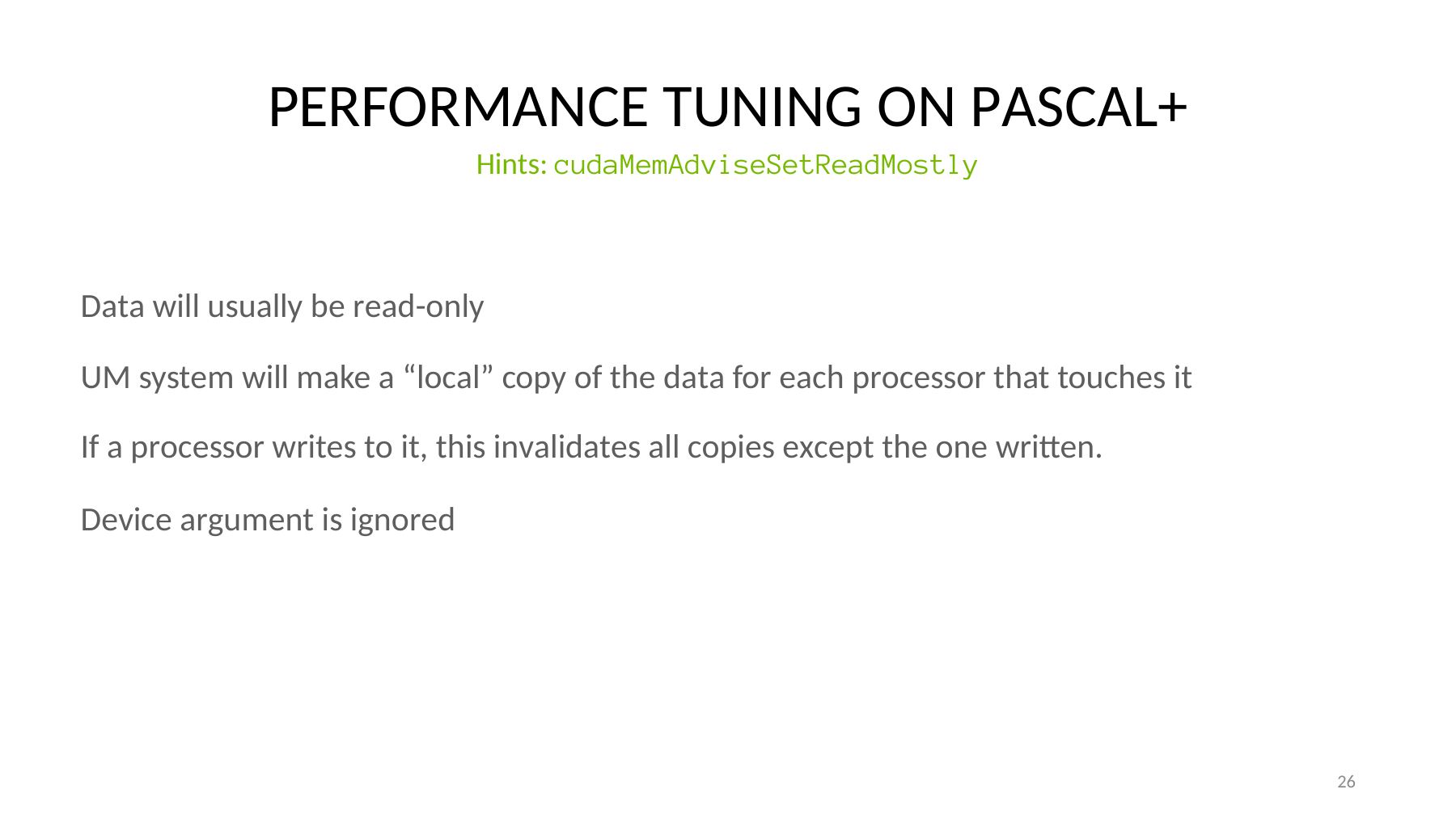

# PERFORMANCE TUNING ON PASCAL+
Hints: cudaMemAdviseSetReadMostly
Data will usually be read-only
UM system will make a “local” copy of the data for each processor that touches it If a processor writes to it, this invalidates all copies except the one written.

Device argument is ignored
26